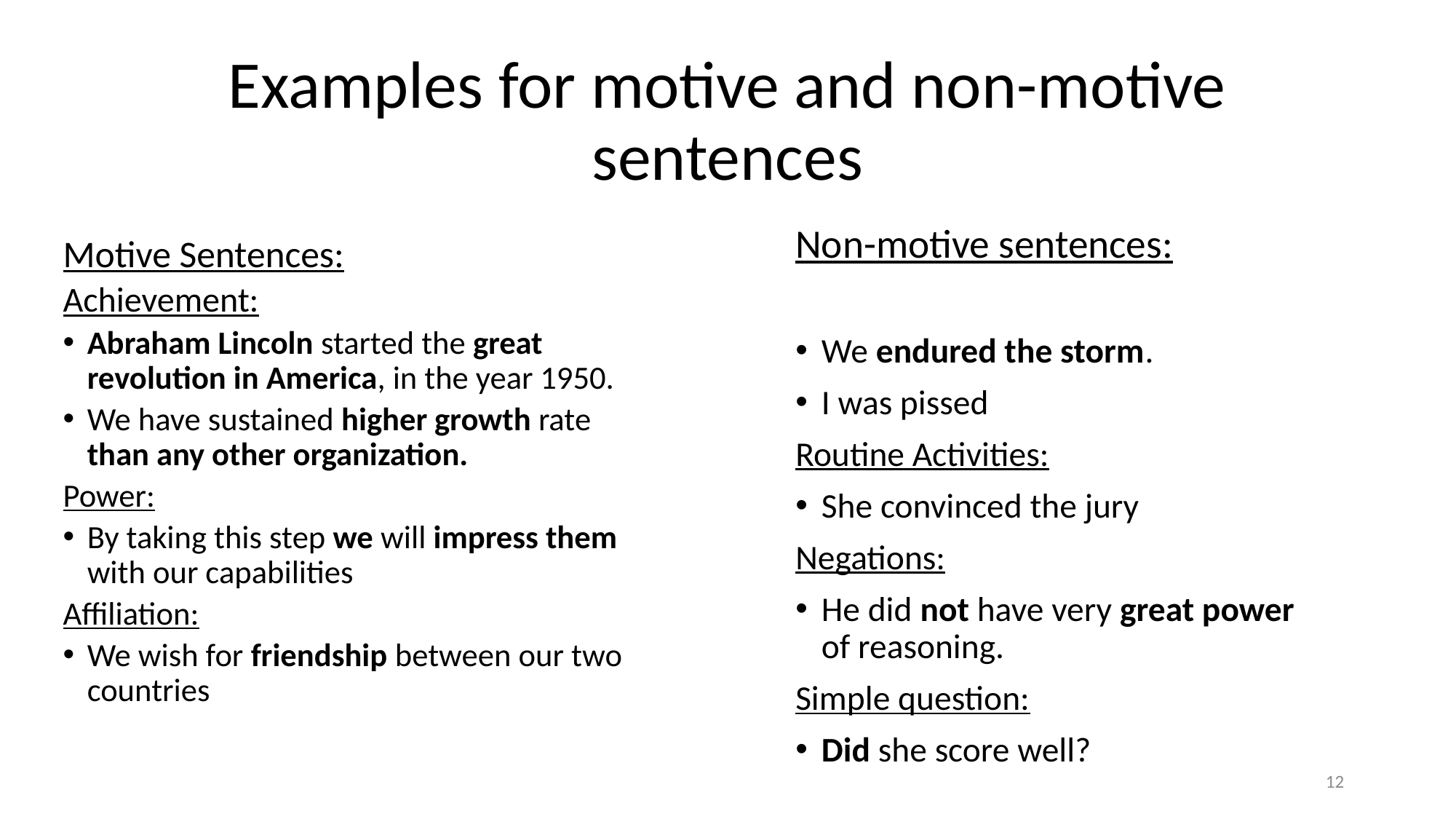

# Examples for motive and non-motive sentences

Motive Sentences:
Achievement:
Abraham Lincoln started the great revolution in America, in the year 1950.
We have sustained higher growth rate than any other organization.
Power:
By taking this step we will impress them with our capabilities
Affiliation:
We wish for friendship between our two countries

Non-motive sentences:

We endured the storm.
I was pissed
Routine Activities:
She convinced the jury
Negations:
He did not have very great power of reasoning.
Simple question:
Did she score well?

12